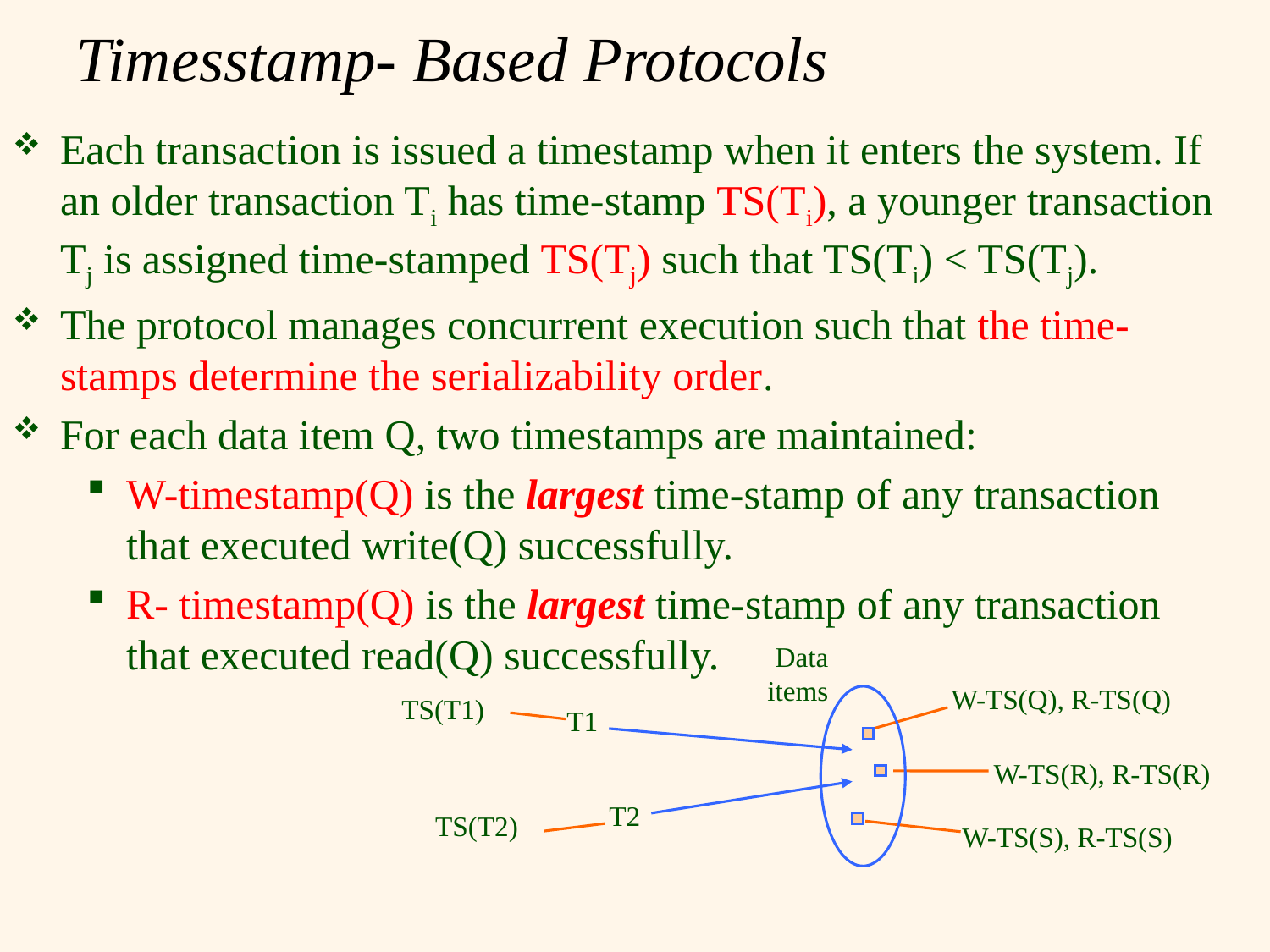

# Timesstamp- Based Protocols
Each transaction is issued a timestamp when it enters the system. If an older transaction Ti has time-stamp TS(Ti), a younger transaction Tj is assigned time-stamped TS(Tj) such that TS(Ti) < TS(Tj).
The protocol manages concurrent execution such that the time-stamps determine the serializability order.
For each data item Q, two timestamps are maintained:
W-timestamp(Q) is the largest time-stamp of any transaction that executed write(Q) successfully.
R- timestamp(Q) is the largest time-stamp of any transaction that executed read(Q) successfully.
Data
items

T1

T2

W-TS(Q), R-TS(Q)

W-TS(R), R-TS(R)

W-TS(S), R-TS(S)

TS(T1)

TS(T2)